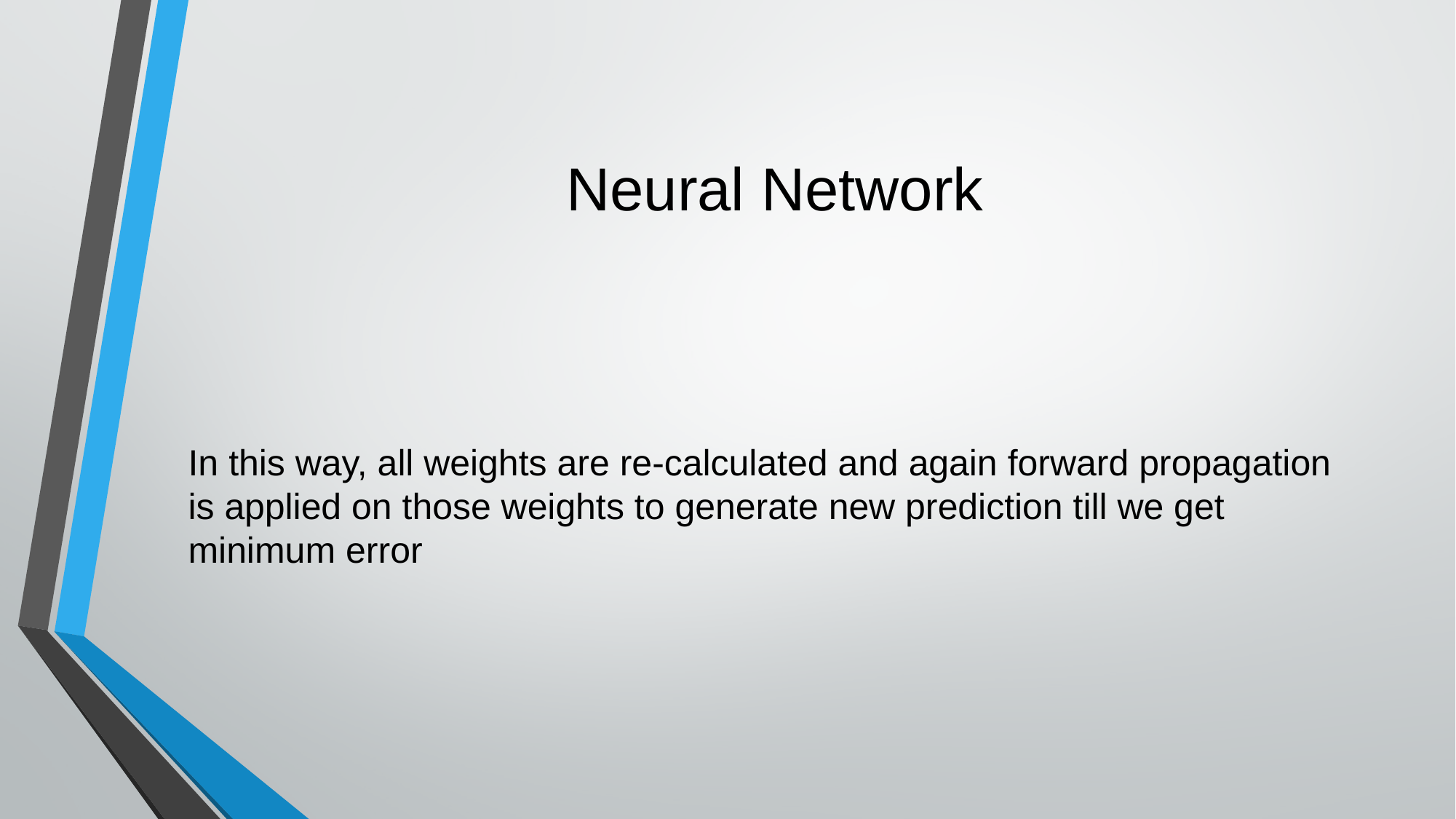

# Neural Network
In this way, all weights are re-calculated and again forward propagation is applied on those weights to generate new prediction till we get minimum error